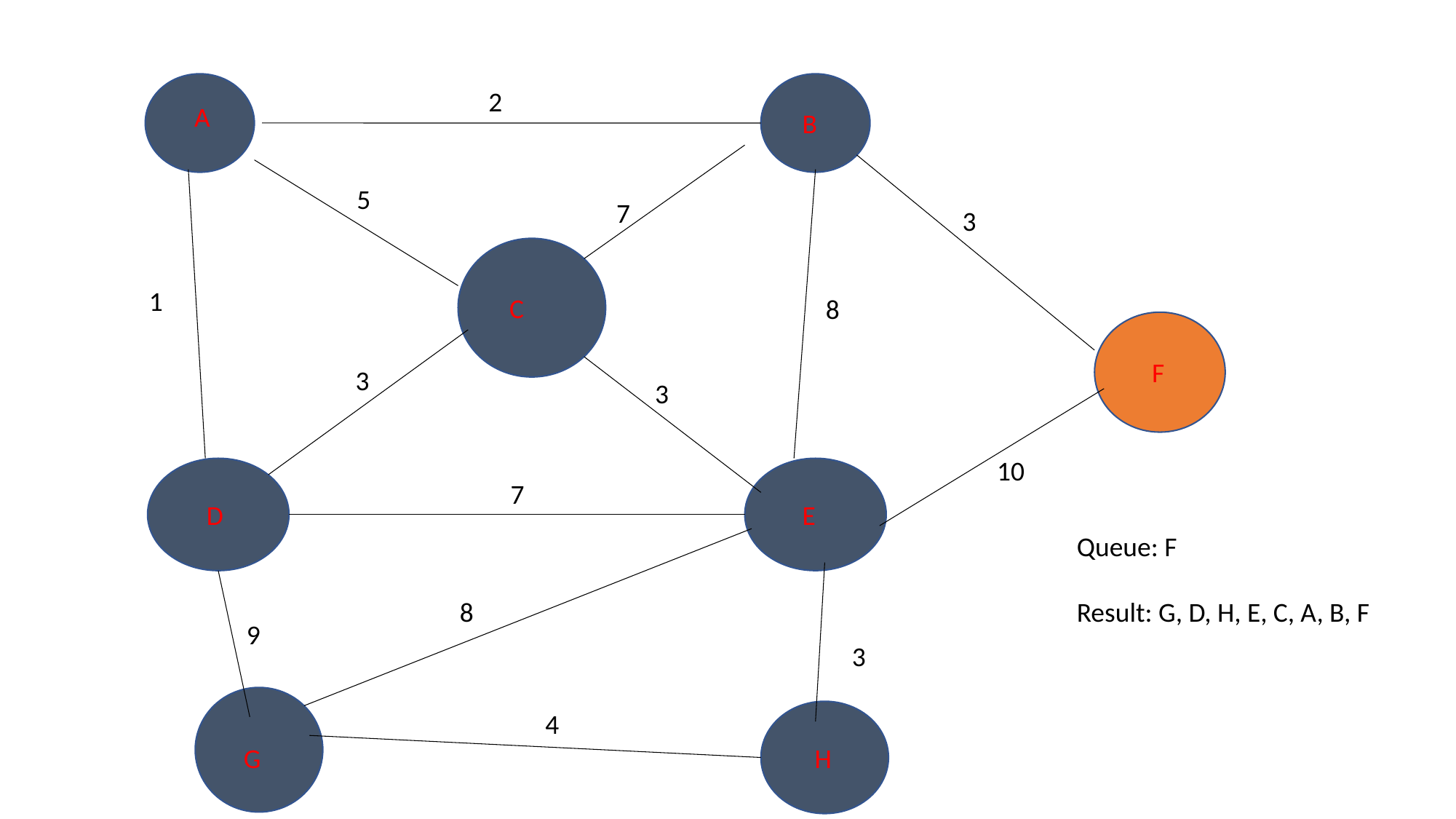

2
A
B
5
7
3

1
C
8

F
3
3
10

7
D
E
Queue: F

Result: G, D, H, E, C, A, B, F

8
9
3

4

G
H